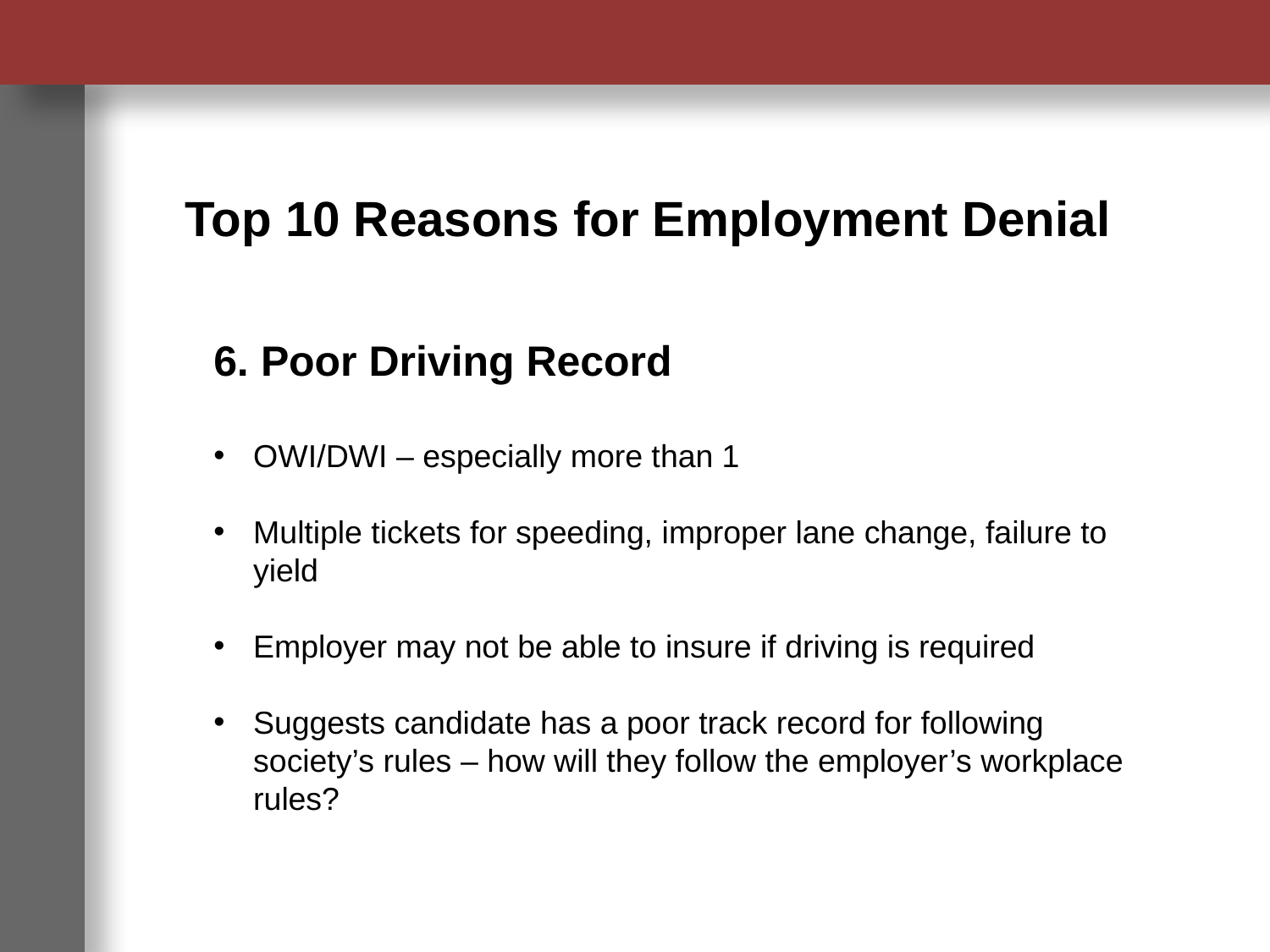

Top 10 Reasons for Employment Denial
6. Poor Driving Record

OWI/DWI – especially more than 1

Multiple tickets for speeding, improper lane change, failure to yield

Employer may not be able to insure if driving is required

Suggests candidate has a poor track record for following society’s rules – how will they follow the employer’s workplace rules?